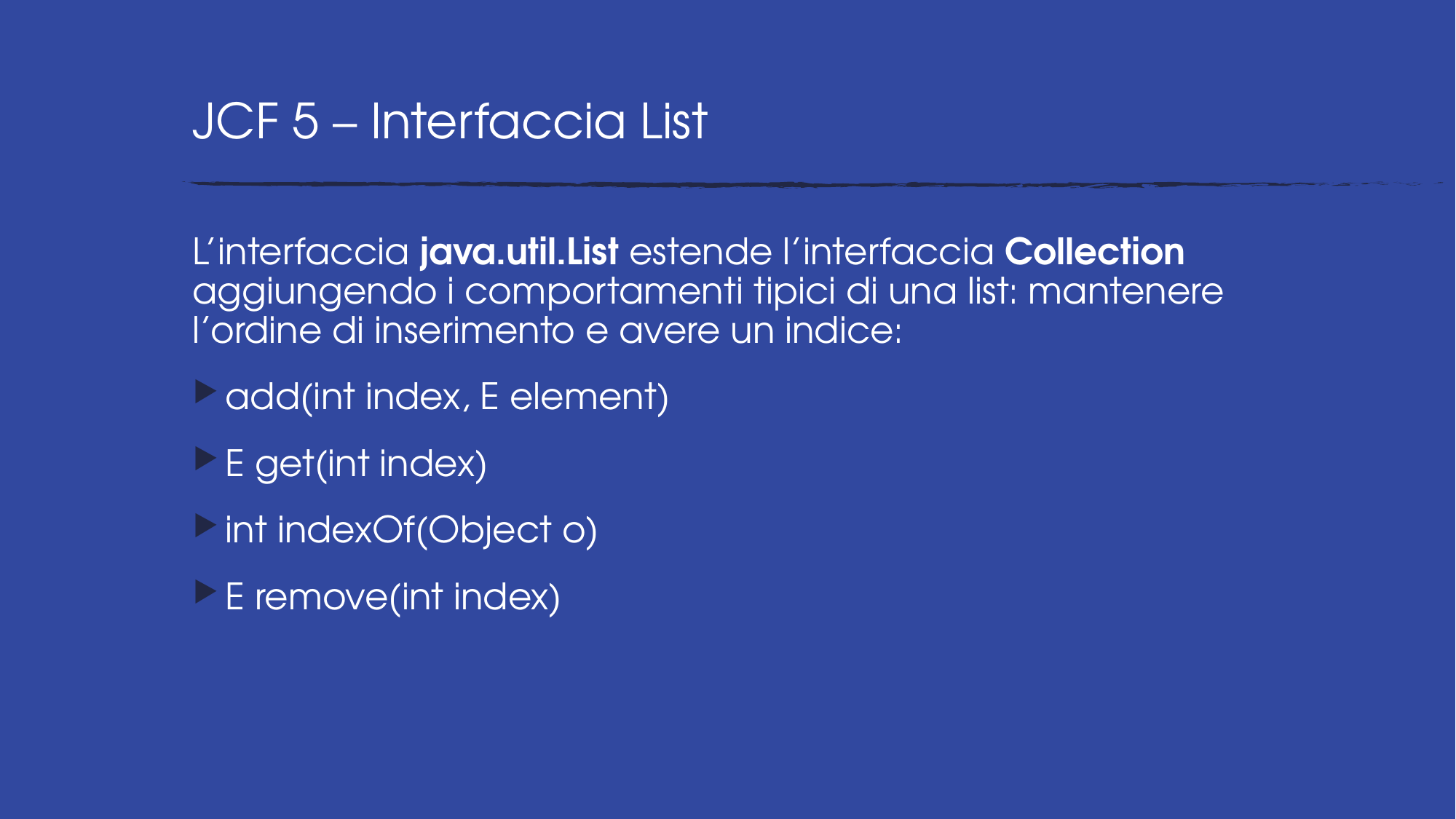

# JCF 5 – Interfaccia List
L’interfaccia java.util.List estende l’interfaccia Collection aggiungendo i comportamenti tipici di una list: mantenere l’ordine di inserimento e avere un indice:
add(int index, E element)
E get(int index)
int indexOf(Object o)
E remove(int index)